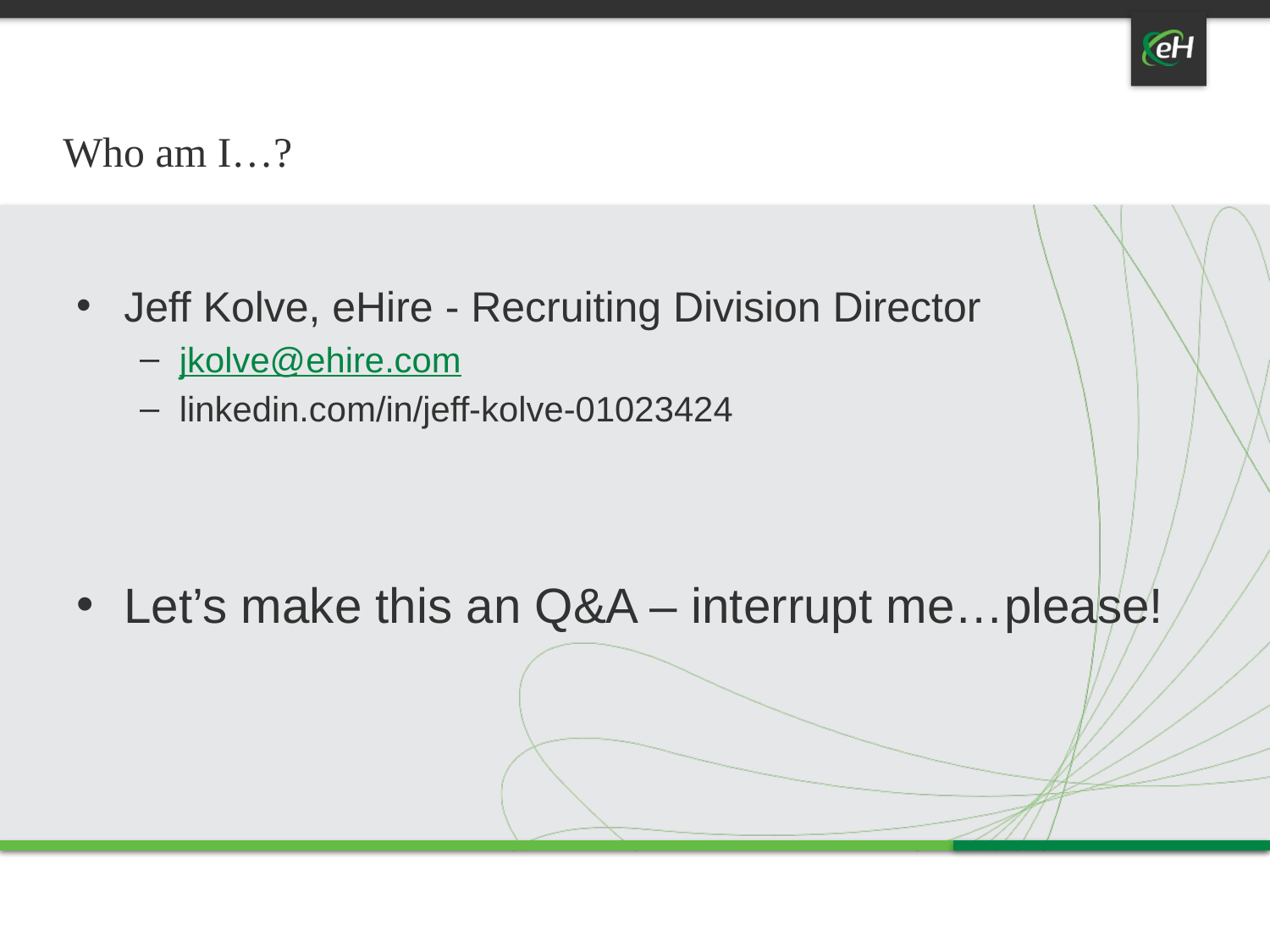

# Who am I…?

Jeff Kolve, eHire - Recruiting Division Director
jkolve@ehire.com
linkedin.com/in/jeff-kolve-01023424

Let’s make this an Q&A – interrupt me…please!